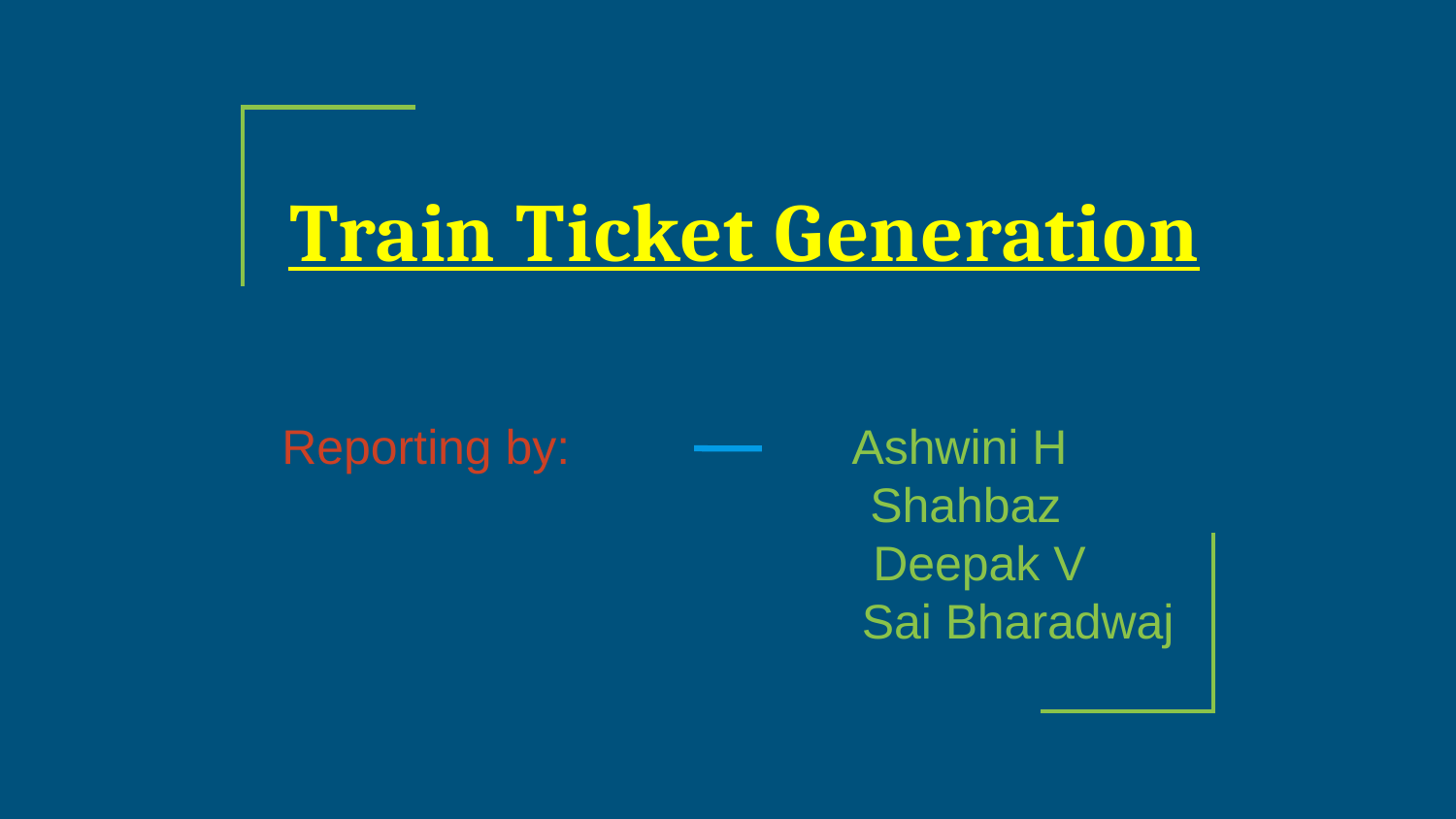

Train Ticket Generation
Reporting by:                     Ashwini H
                                   Shahbaz
                                     Deepak V
   Sai Bharadwaj